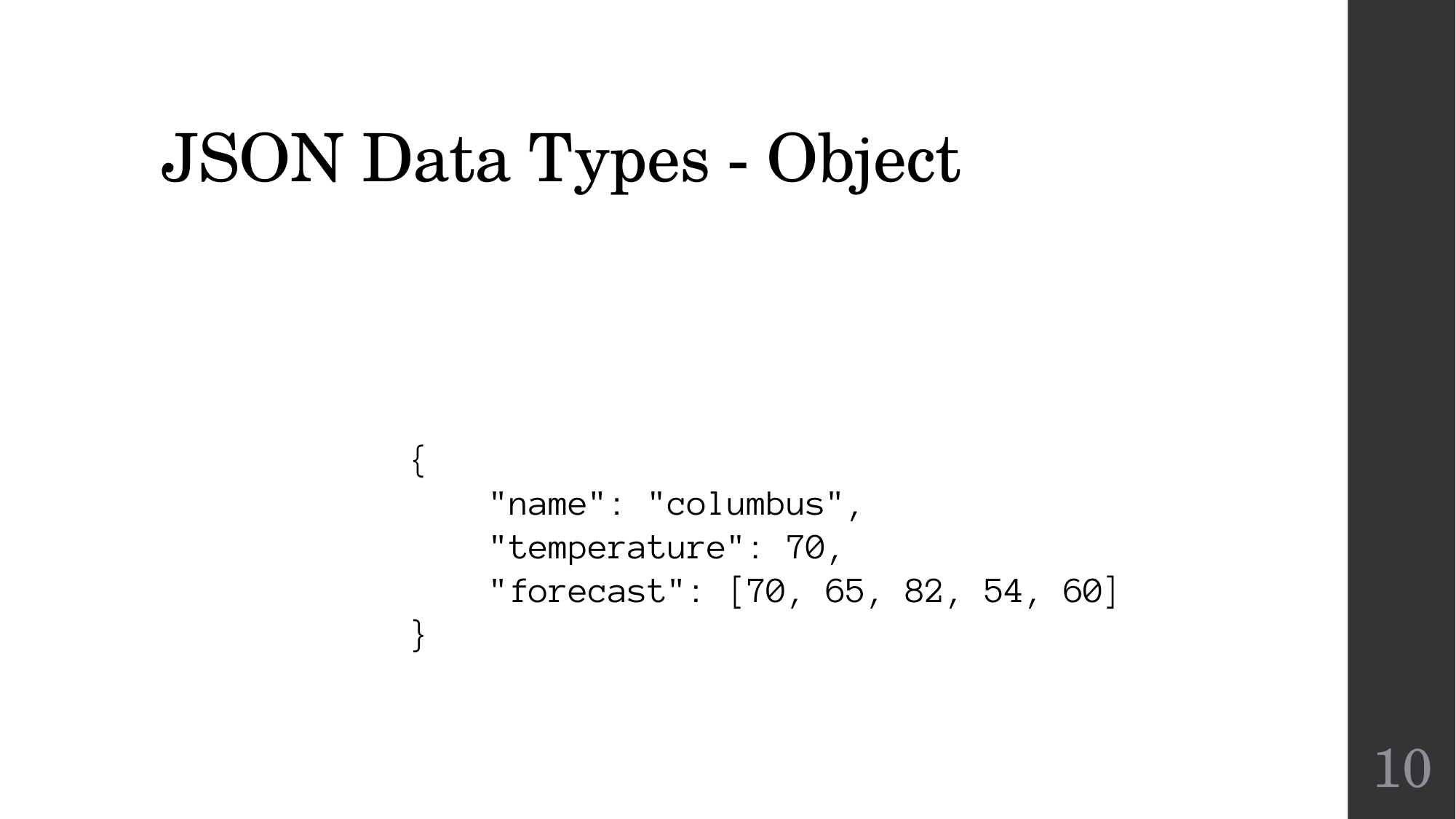

# JSON Data Types - Object
{
    "name": "columbus",
    "temperature": 70,
    "forecast": [70, 65, 82, 54, 60]
}
10